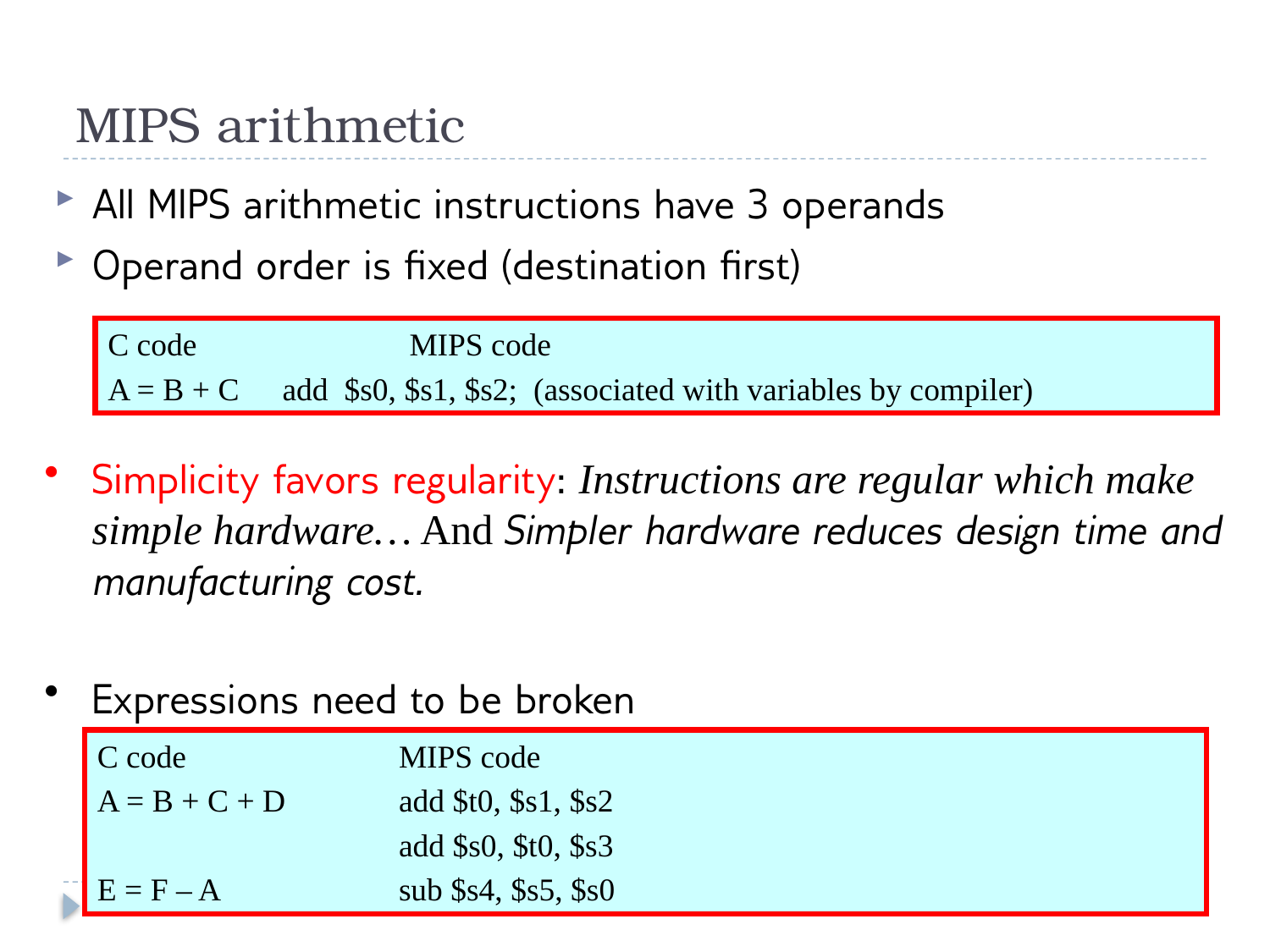

# MIPS arithmetic
All MIPS arithmetic instructions have 3 operands
Operand order is fixed (destination first)
C code		MIPS code
A = B + C	add  $s0, $s1, $s2;  (associated with variables by compiler)
Simplicity favors regularity: Instructions are regular which make simple hardware… And Simpler hardware reduces design time and manufacturing cost.

Expressions need to be broken
C code		MIPS code
A = B + C + D	add $t0, $s1, $s2
			add $s0, $t0, $s3
E = F – A		sub $s4, $s5, $s0